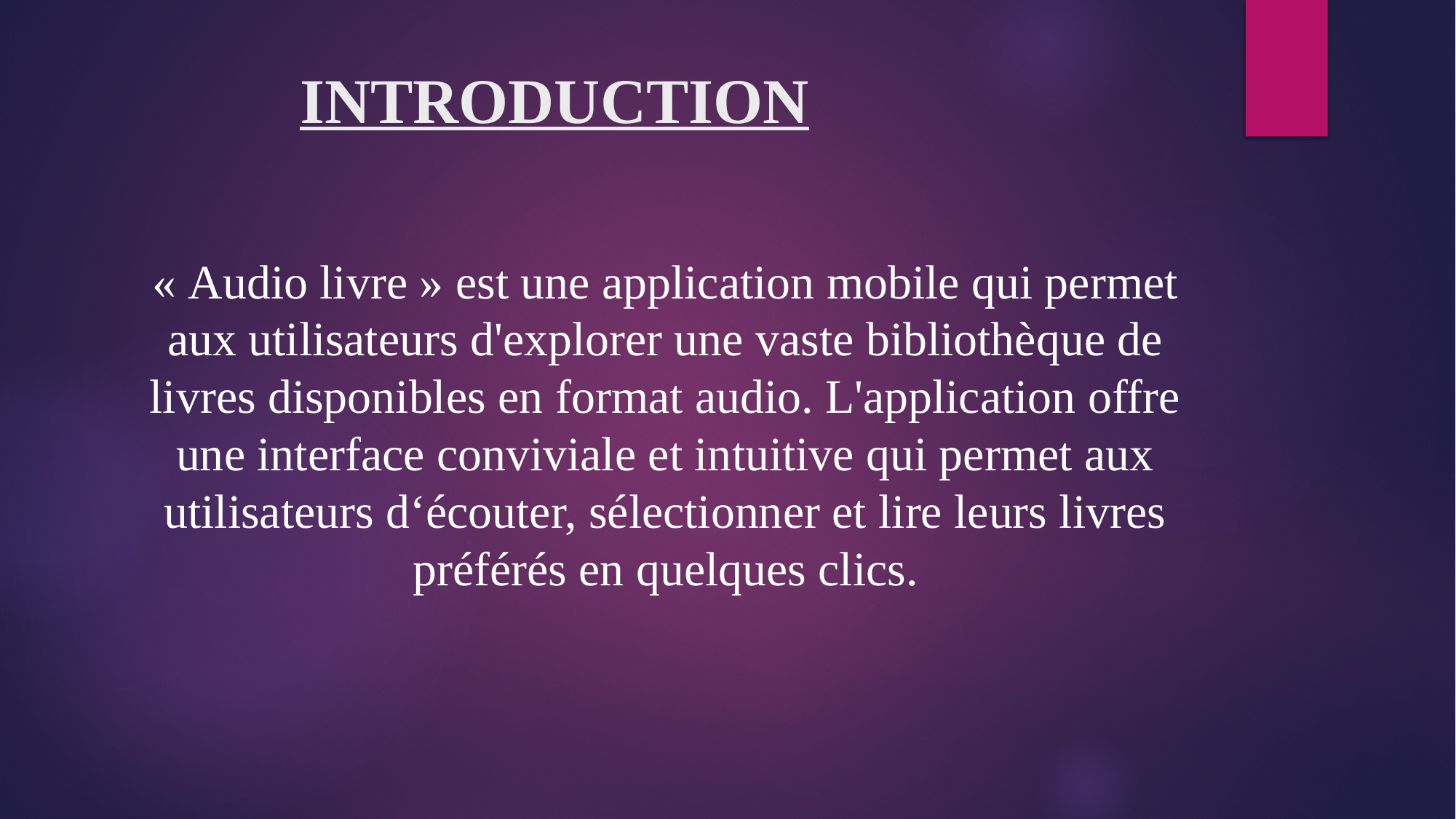

# INTRODUCTION
« Audio livre » est une application mobile qui permet aux utilisateurs d'explorer une vaste bibliothèque de livres disponibles en format audio. L'application offre une interface conviviale et intuitive qui permet aux utilisateurs d‘écouter, sélectionner et lire leurs livres préférés en quelques clics.